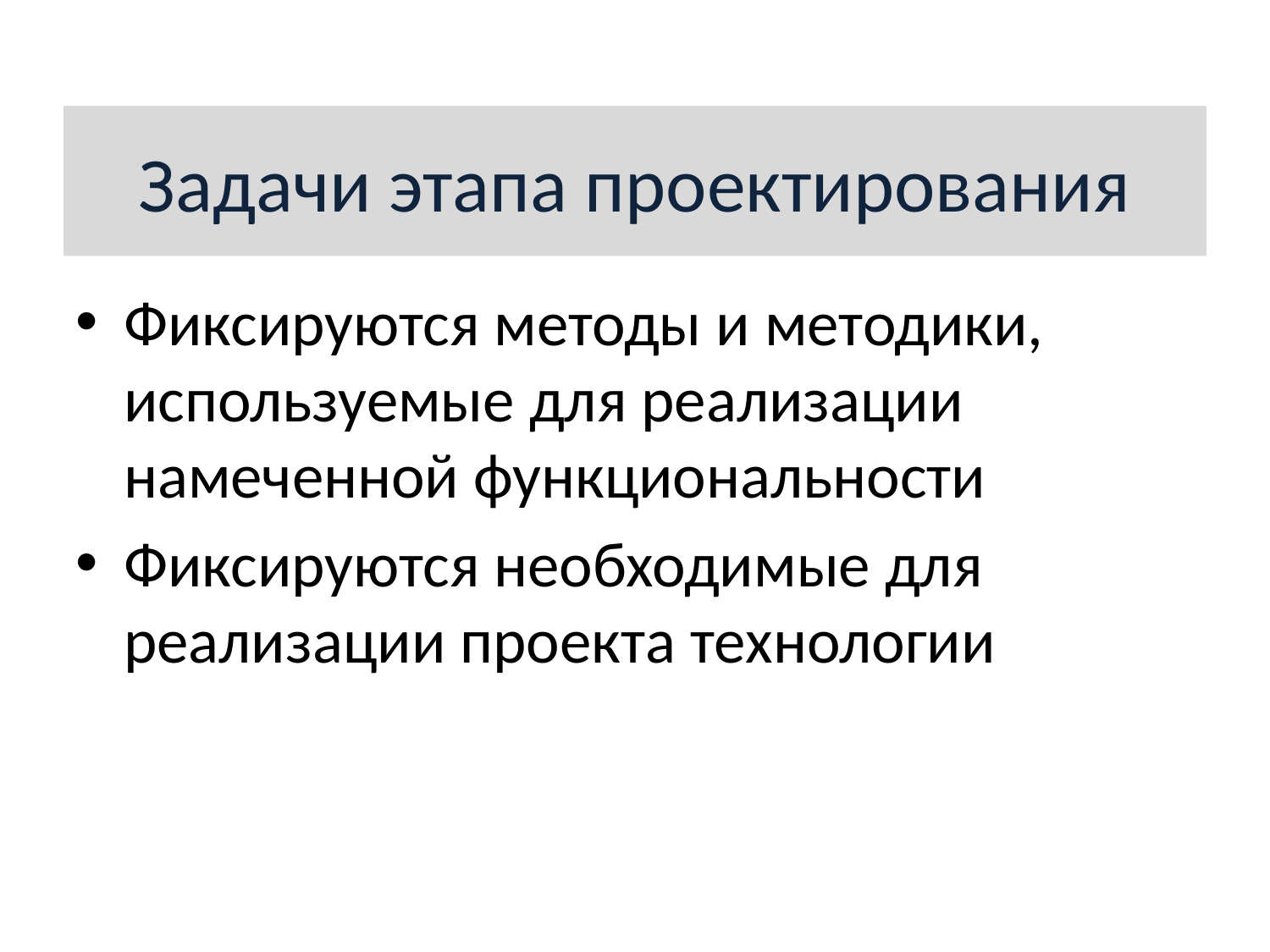

Задачи этапа проектирования
Фиксируются методы и методики, используемые для реализации намеченной функциональности
Фиксируются необходимые для реализации проекта технологии